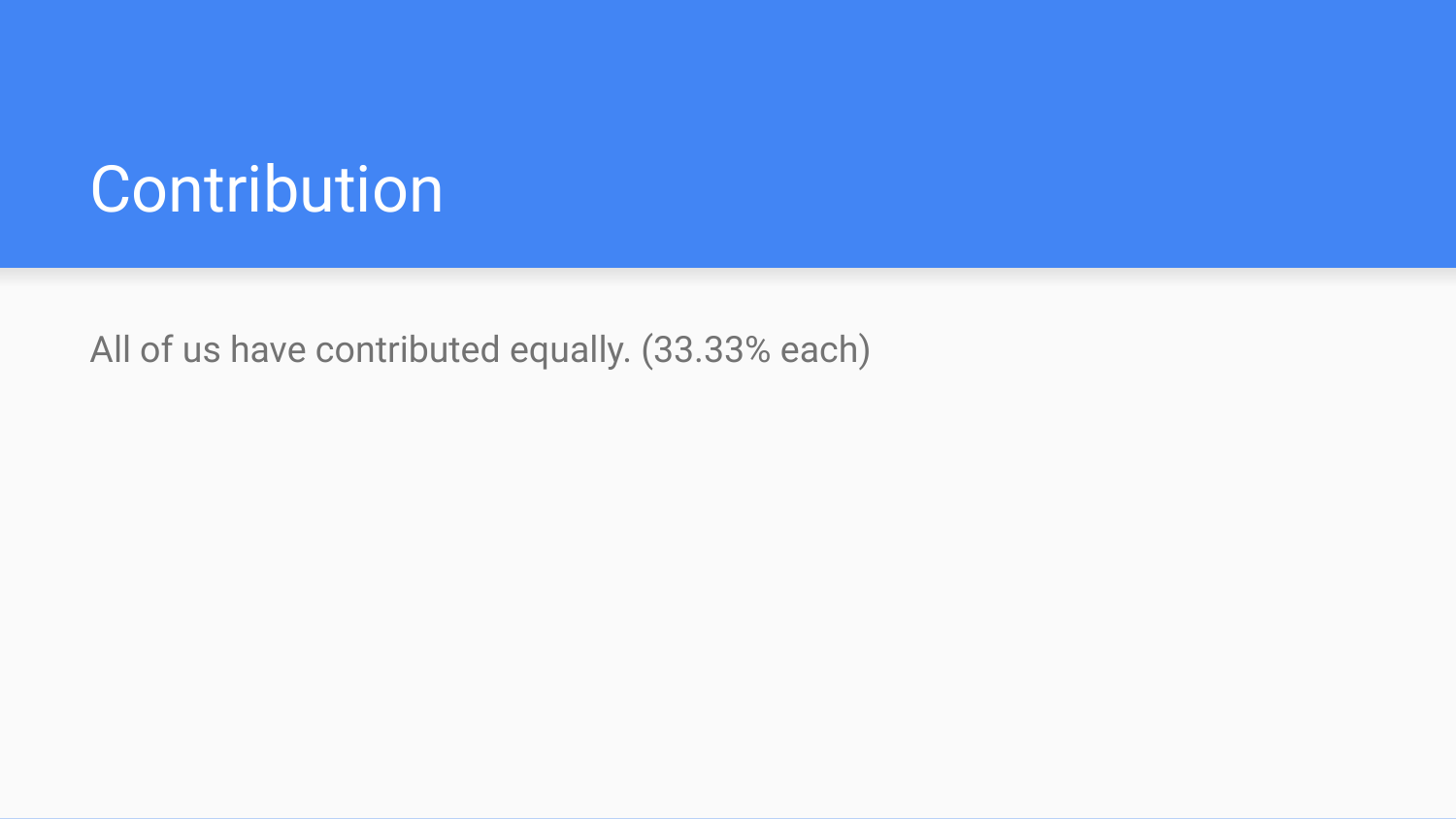

# Contribution
All of us have contributed equally. (33.33% each)